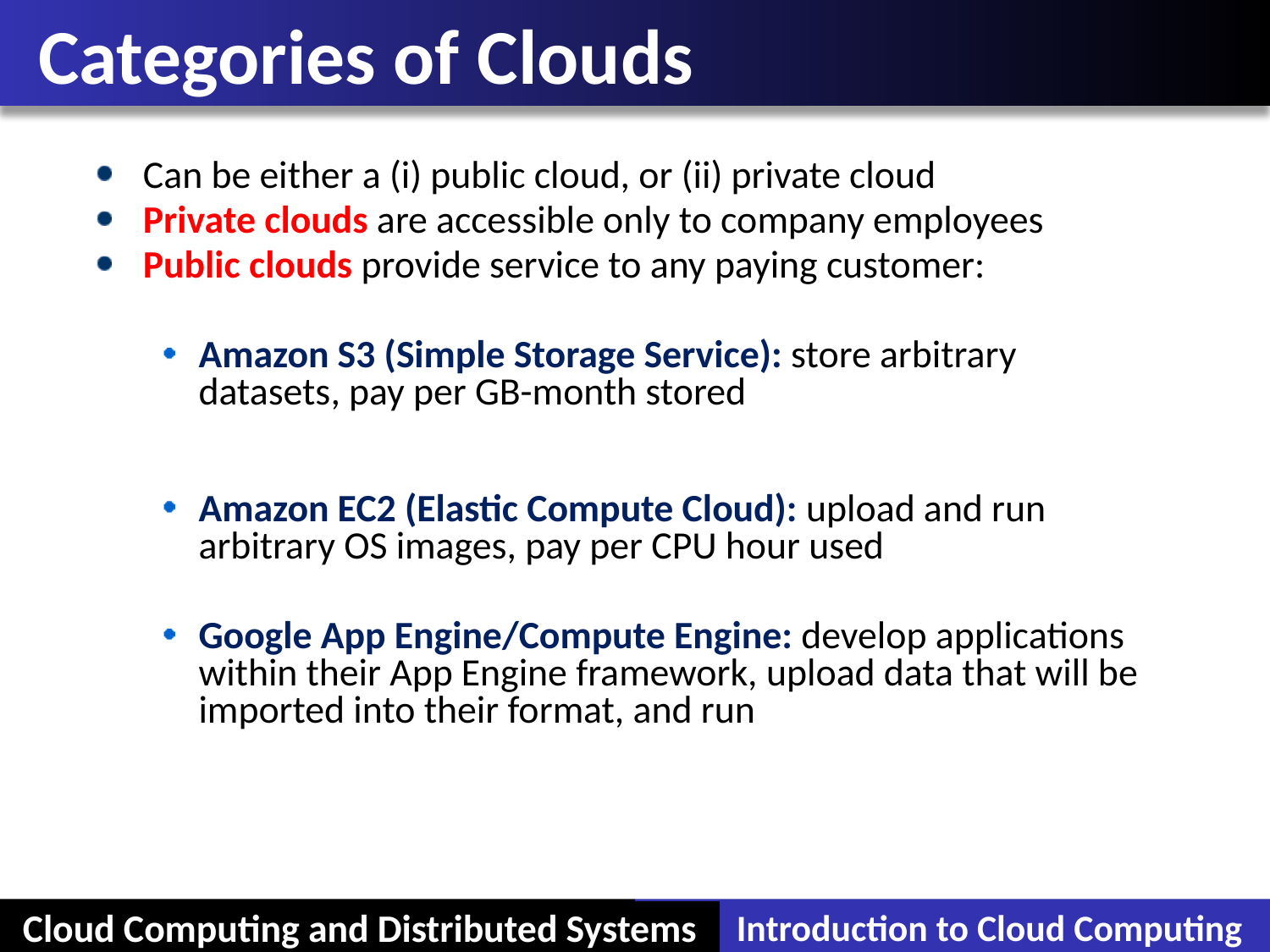

# Categories of Clouds
Can be either a (i) public cloud, or (ii) private cloud
Private clouds are accessible only to company employees
Public clouds provide service to any paying customer:

Amazon S3 (Simple Storage Service): store arbitrary datasets, pay per GB-month stored

Amazon EC2 (Elastic Compute Cloud): upload and run arbitrary OS images, pay per CPU hour used

Google App Engine/Compute Engine: develop applications within their App Engine framework, upload data that will be imported into their format, and run

Cloud Computing and Distributed Systems
Introduction to Cloud Computing